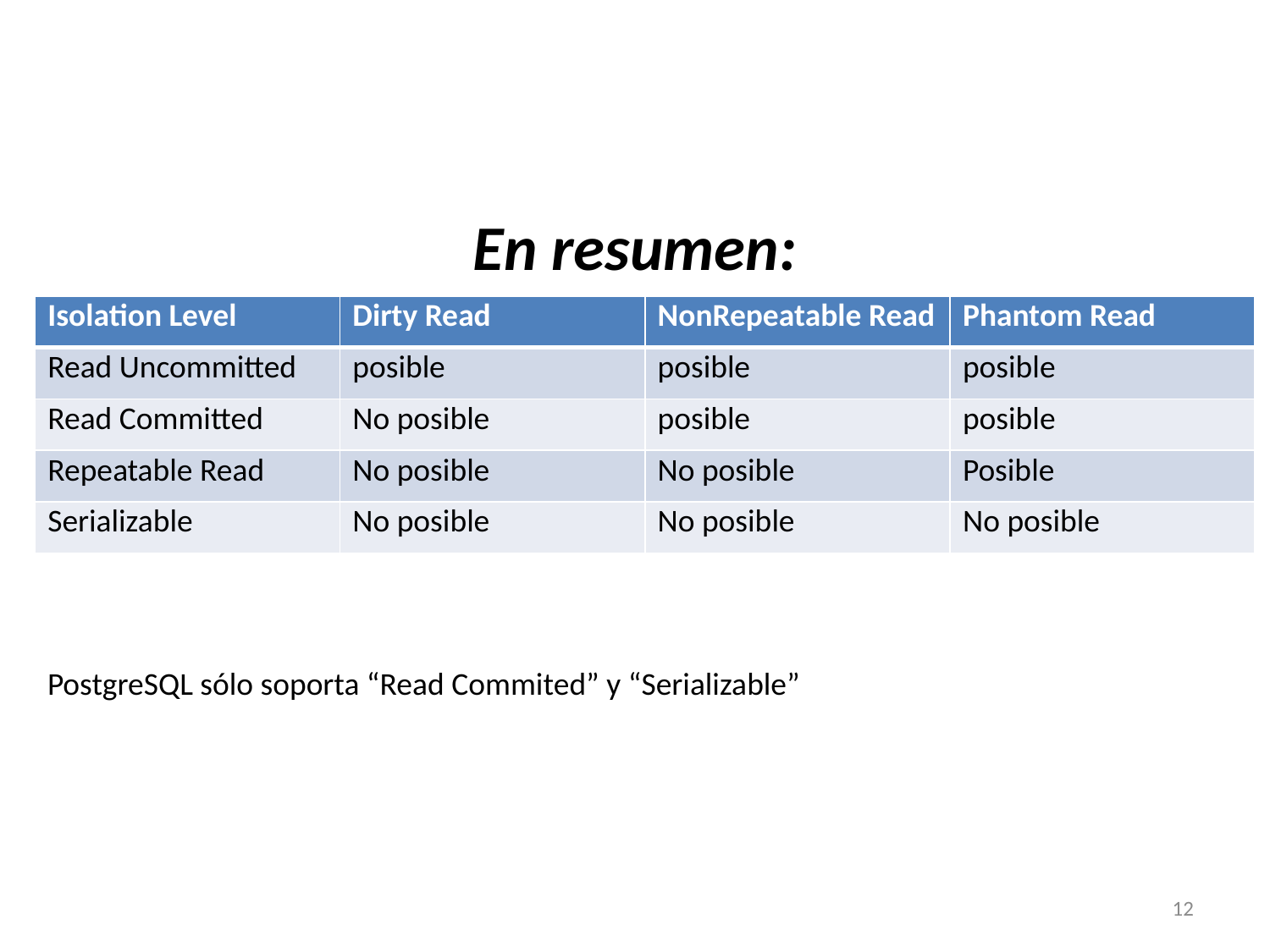

En resumen:

PostgreSQL sólo soporta “Read Commited” y “Serializable”
| Isolation Level | Dirty Read | NonRepeatable Read | Phantom Read |
| --- | --- | --- | --- |
| Read Uncommitted | posible | posible | posible |
| Read Committed | No posible | posible | posible |
| Repeatable Read | No posible | No posible | Posible |
| Serializable | No posible | No posible | No posible |
12